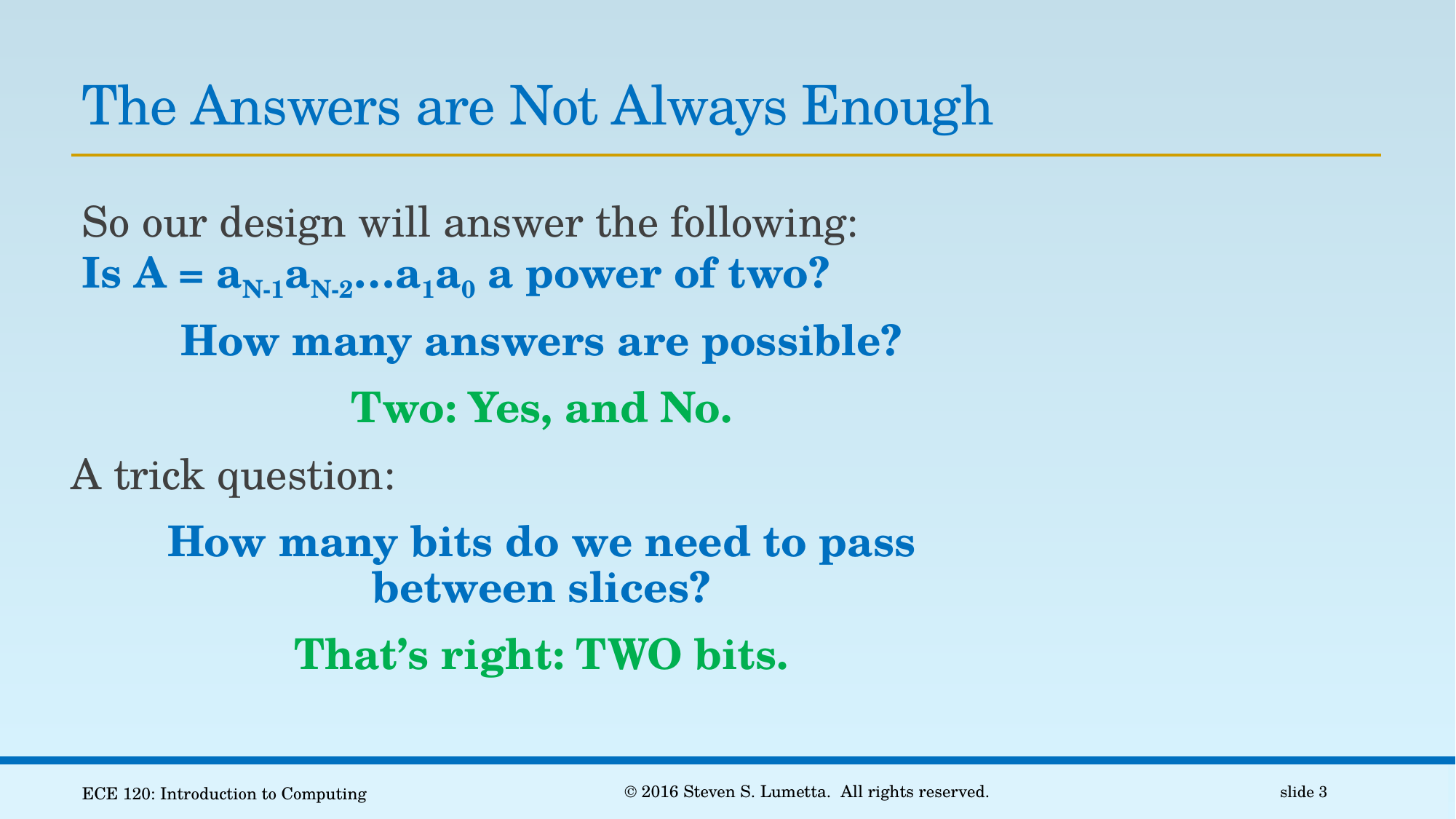

# The Answers are Not Always Enough
So our design will answer the following:
Is A = aN-1aN-2…a1a0 a power of two?
How many answers are possible?
Two: Yes, and No.
A trick question:
How many bits do we need to pass between slices?
That’s right: TWO bits.
ECE 120: Introduction to Computing
© 2016 Steven S. Lumetta.  All rights reserved.
slide 3